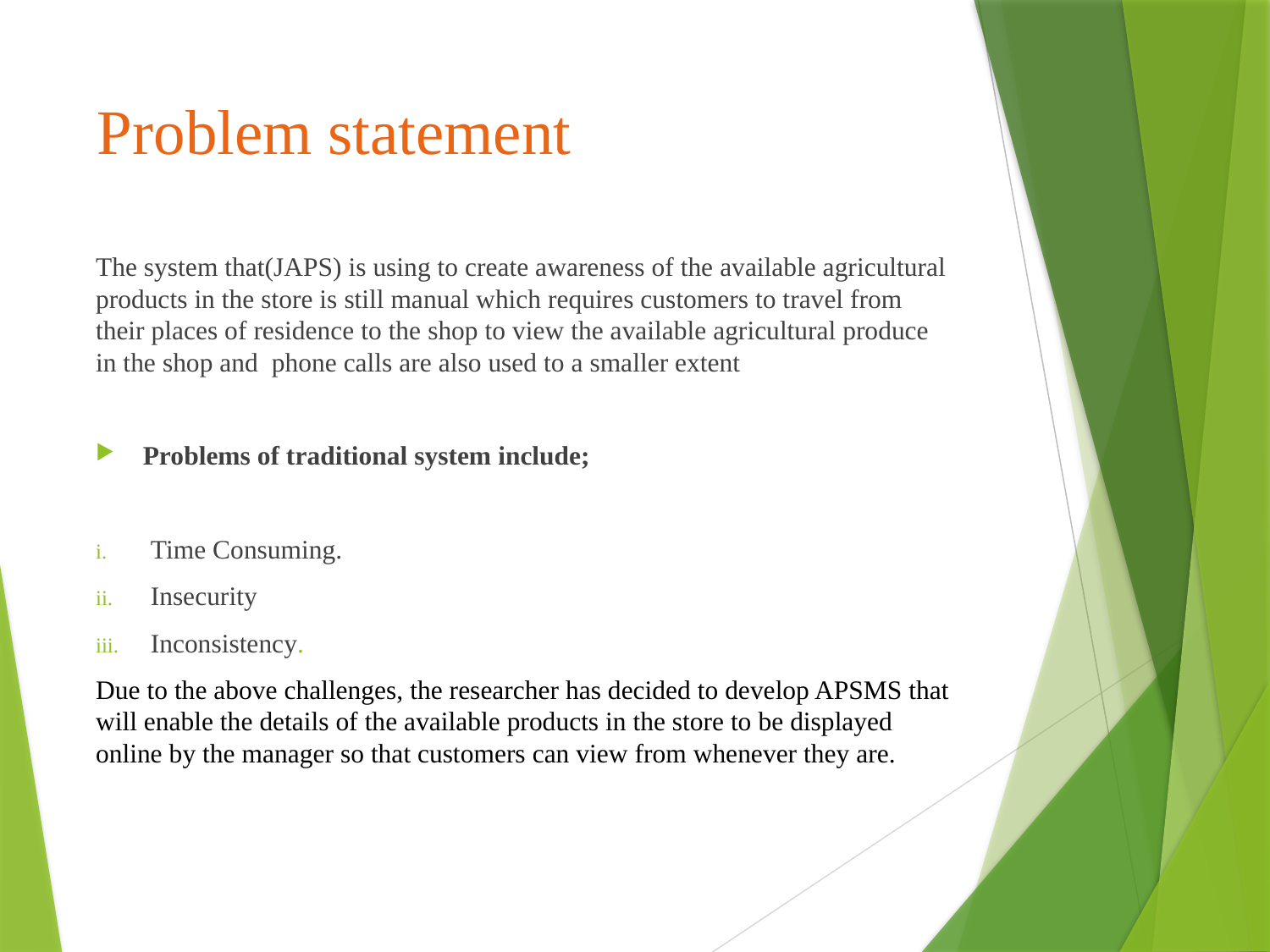

# Problem statement
The system that(JAPS) is using to create awareness of the available agricultural products in the store is still manual which requires customers to travel from their places of residence to the shop to view the available agricultural produce in the shop and  phone calls are also used to a smaller extent

Problems of traditional system include;

Time Consuming.
Insecurity
Inconsistency.
Due to the above challenges, the researcher has decided to develop APSMS that will enable the details of the available products in the store to be displayed online by the manager so that customers can view from whenever they are.